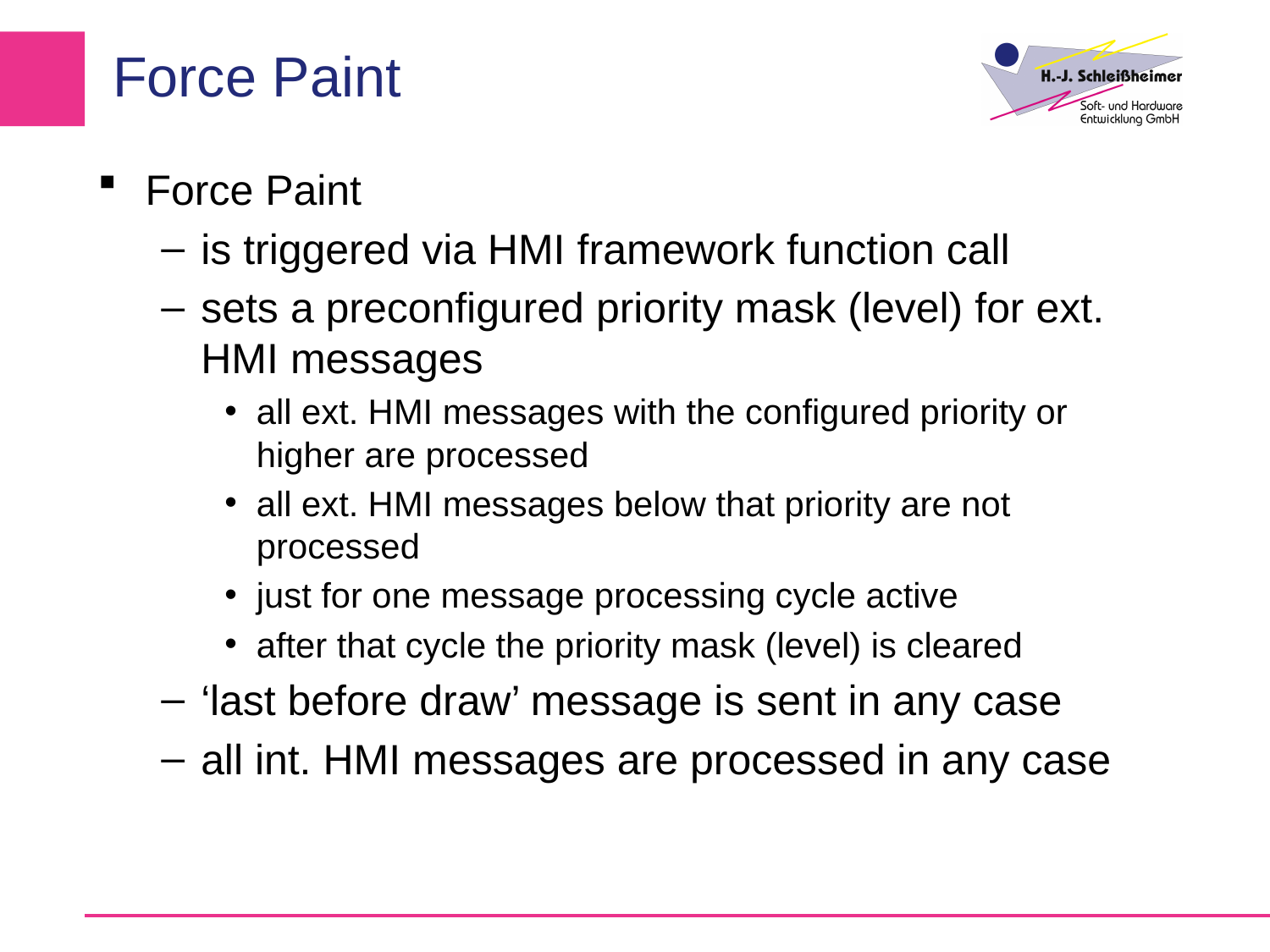

# Force Paint
Force Paint
is triggered via HMI framework function call
sets a preconfigured priority mask (level) for ext. HMI messages
all ext. HMI messages with the configured priority or higher are processed
all ext. HMI messages below that priority are not processed
just for one message processing cycle active
after that cycle the priority mask (level) is cleared
‘last before draw’ message is sent in any case
all int. HMI messages are processed in any case